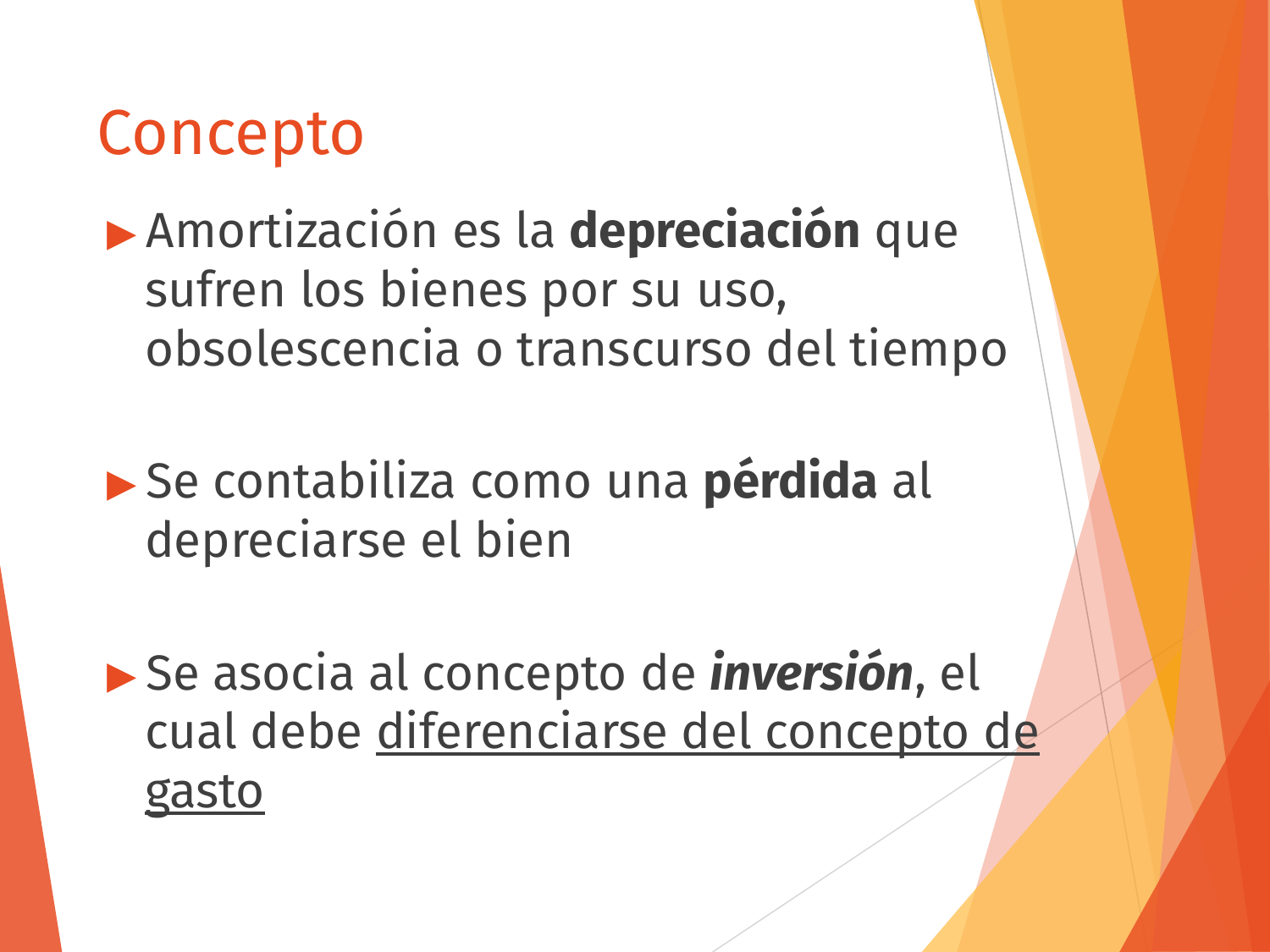

# Concepto
Amortización es la depreciación que sufren los bienes por su uso, obsolescencia o transcurso del tiempo

Se contabiliza como una pérdida al depreciarse el bien

Se asocia al concepto de inversión, el cual debe diferenciarse del concepto de gasto